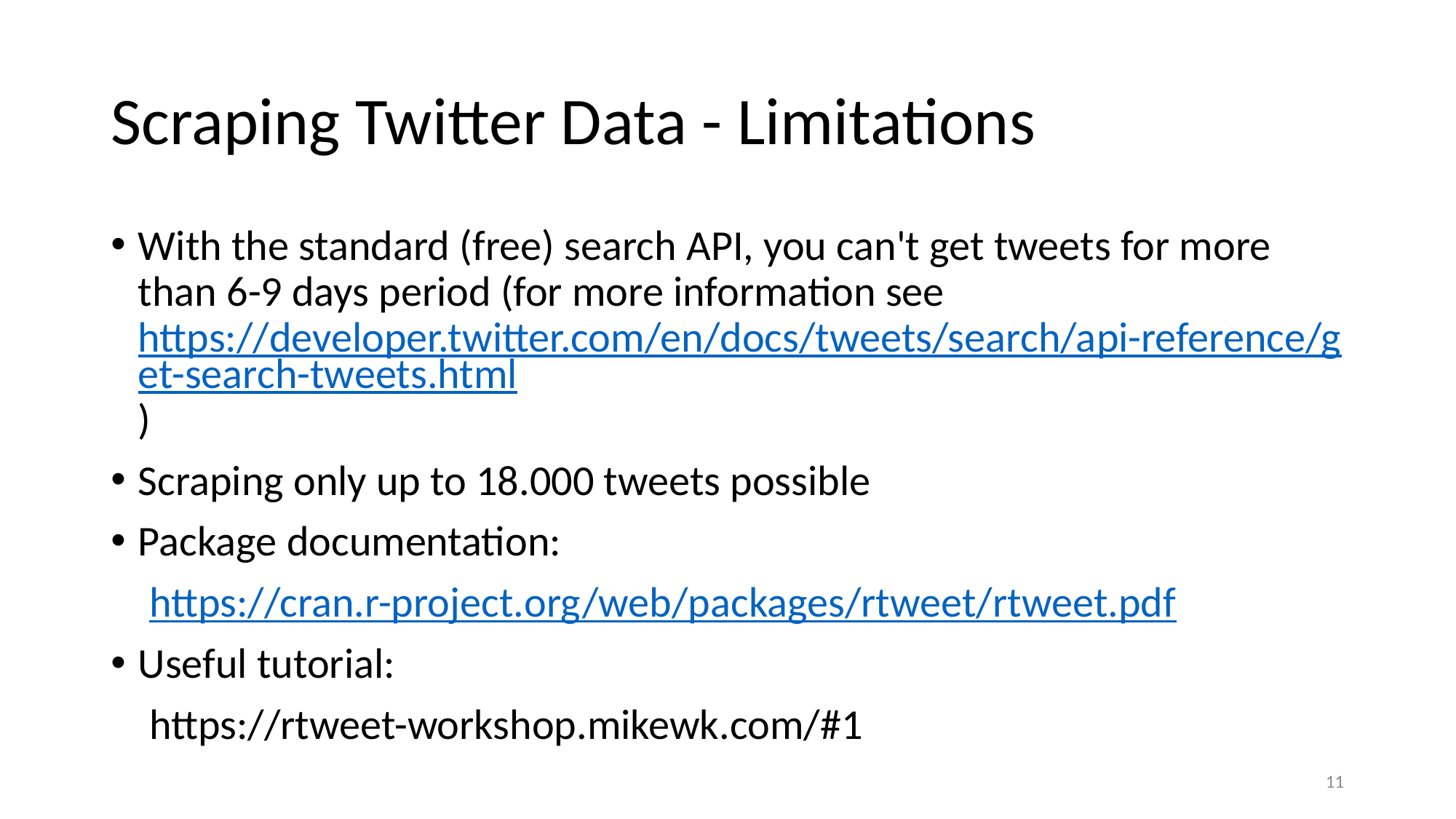

# Scraping Twitter Data - Limitations
With the standard (free) search API, you can't get tweets for more than 6-9 days period (for more information see https://developer.twitter.com/en/docs/tweets/search/api-reference/get-search-tweets.html)
Scraping only up to 18.000 tweets possible
Package documentation:
    https://cran.r-project.org/web/packages/rtweet/rtweet.pdf
Useful tutorial:
    https://rtweet-workshop.mikewk.com/#1

11